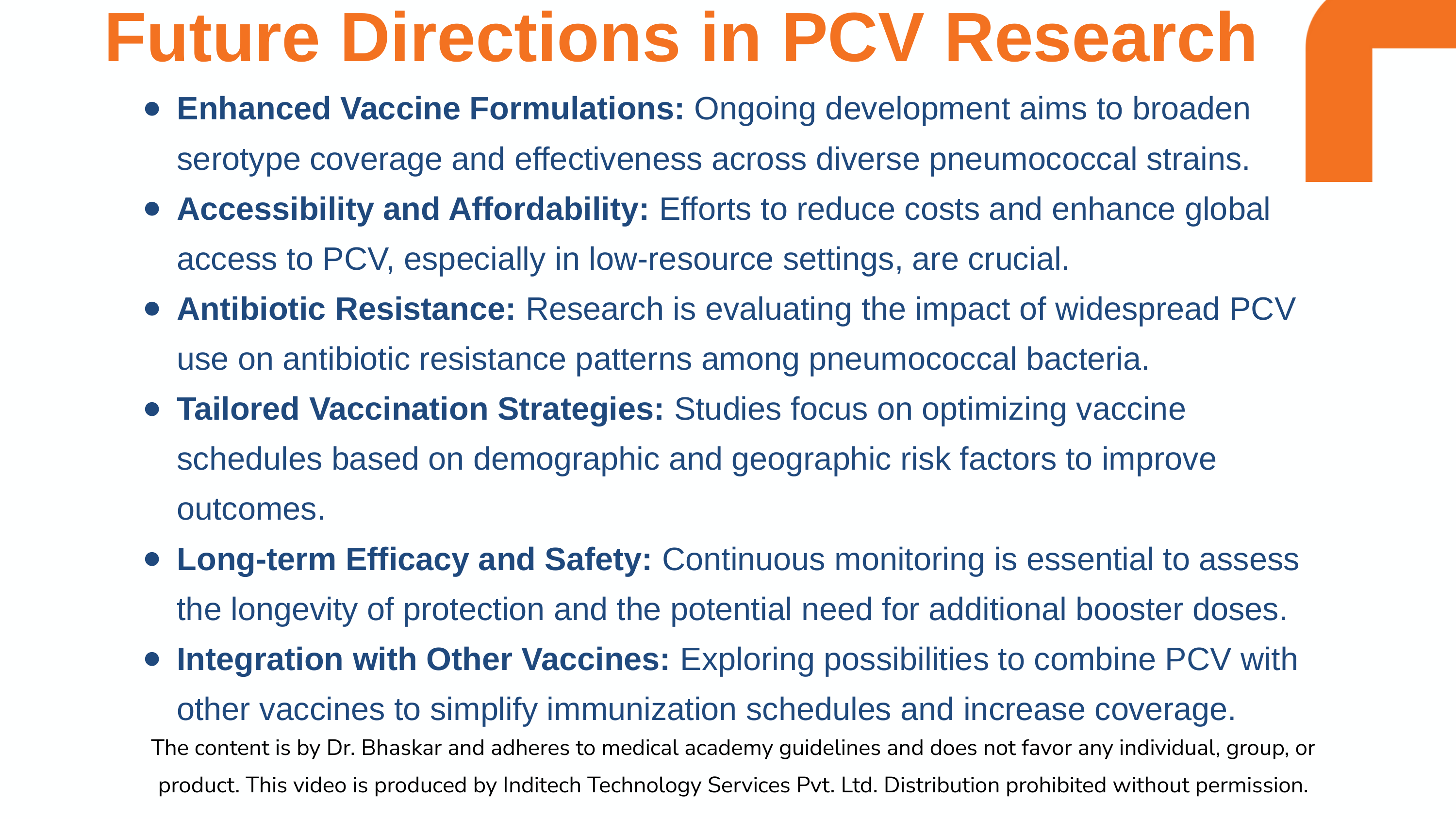

Future Directions in PCV Research
Enhanced Vaccine Formulations: Ongoing development aims to broaden serotype coverage and effectiveness across diverse pneumococcal strains.
Accessibility and Affordability: Efforts to reduce costs and enhance global access to PCV, especially in low-resource settings, are crucial.
Antibiotic Resistance: Research is evaluating the impact of widespread PCV use on antibiotic resistance patterns among pneumococcal bacteria.
Tailored Vaccination Strategies: Studies focus on optimizing vaccine schedules based on demographic and geographic risk factors to improve outcomes.
Long-term Efficacy and Safety: Continuous monitoring is essential to assess the longevity of protection and the potential need for additional booster doses.
Integration with Other Vaccines: Exploring possibilities to combine PCV with other vaccines to simplify immunization schedules and increase coverage.
The content is by Dr. Bhaskar and adheres to medical academy guidelines and does not favor any individual, group, or product. This video is produced by Inditech Technology Services Pvt. Ltd. Distribution prohibited without permission.